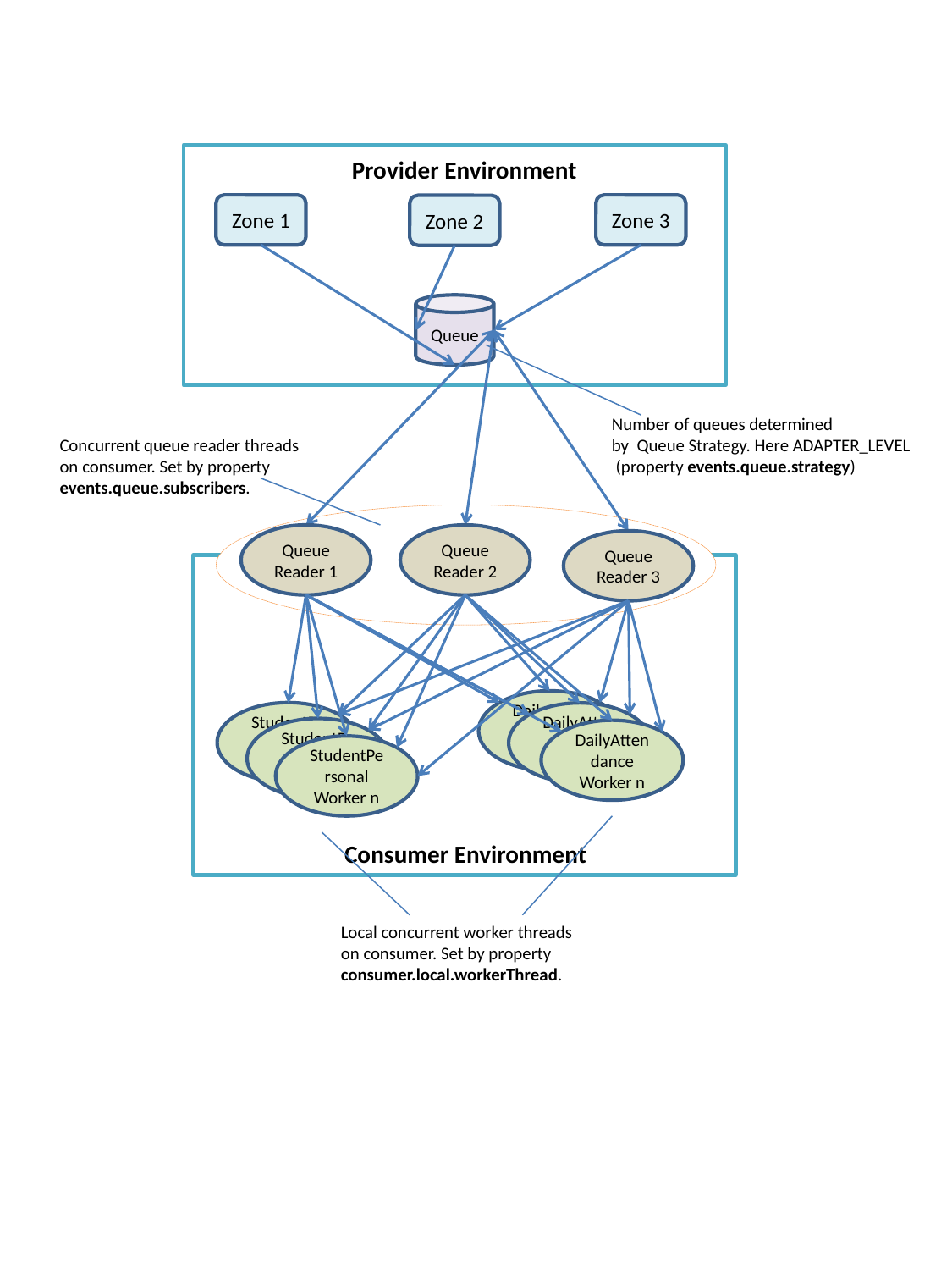

Provider Environment
Zone 1
Zone 3
Zone 2
Queue
Number of queues determined
by  Queue Strategy. Here ADAPTER_LEVEL
 (property events.queue.strategy)
Concurrent queue reader threads
on consumer. Set by property
events.queue.subscribers.

Queue Reader 1
Queue Reader 2
Queue Reader 3

DailyAttendance Worker 1
DailyAttendance Worker 2
DailyAttendance Worker n
StudentPersonal Worker 1
StudentPersonal Worker 2
StudentPersonal Worker n
Consumer Environment
Local concurrent worker threads
on consumer. Set by property
consumer.local.workerThread.